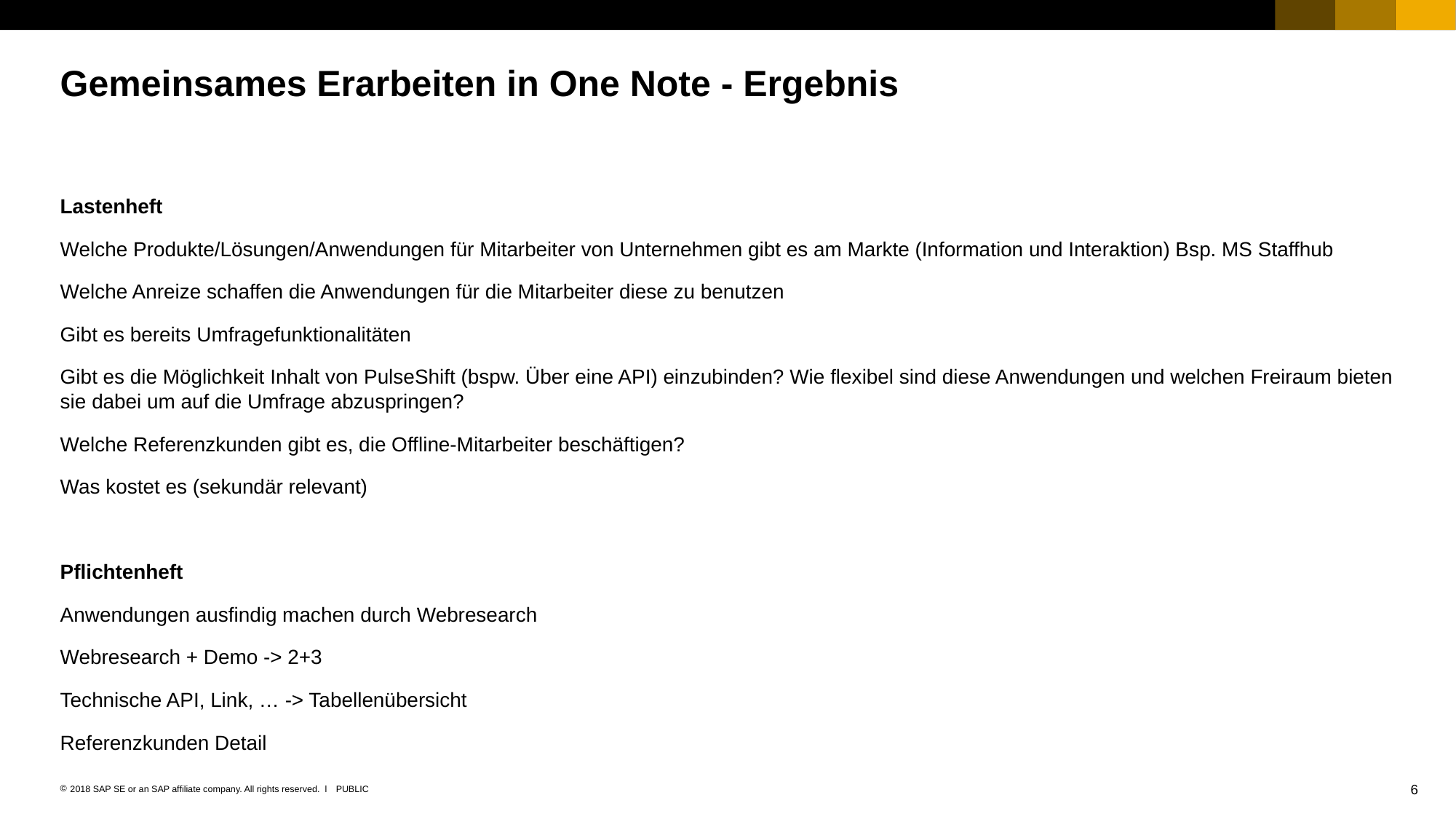

# Gemeinsames Erarbeiten in One Note - Ergebnis
Lastenheft
Welche Produkte/Lösungen/Anwendungen für Mitarbeiter von Unternehmen gibt es am Markte (Information und Interaktion) Bsp. MS Staffhub
Welche Anreize schaffen die Anwendungen für die Mitarbeiter diese zu benutzen
Gibt es bereits Umfragefunktionalitäten
Gibt es die Möglichkeit Inhalt von PulseShift (bspw. Über eine API) einzubinden? Wie flexibel sind diese Anwendungen und welchen Freiraum bieten sie dabei um auf die Umfrage abzuspringen?
Welche Referenzkunden gibt es, die Offline-Mitarbeiter beschäftigen?
Was kostet es (sekundär relevant)

Pflichtenheft
Anwendungen ausfindig machen durch Webresearch
Webresearch + Demo -> 2+3
Technische API, Link, … -> Tabellenübersicht
Referenzkunden Detail